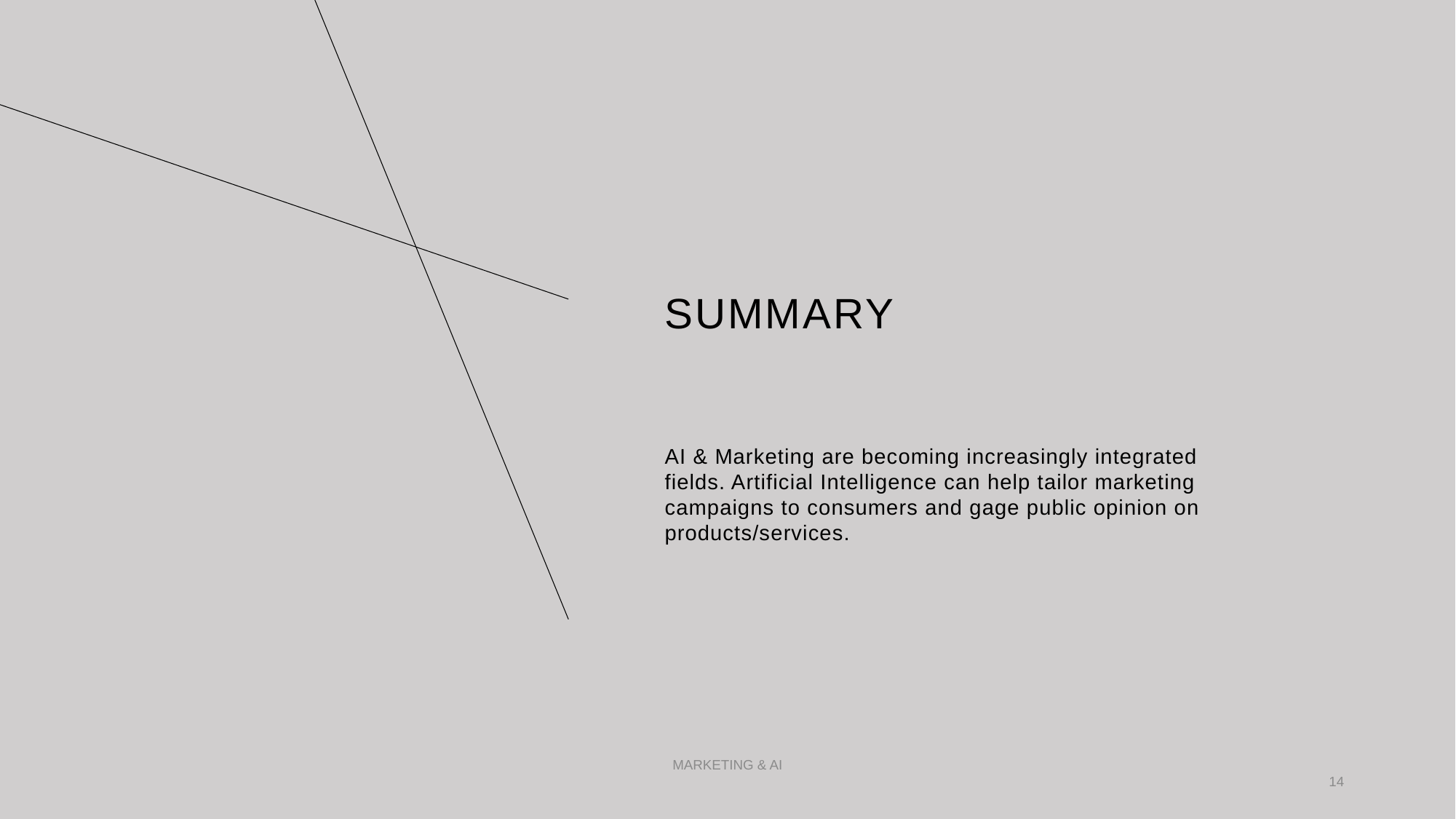

# SUMMARY
AI & Marketing are becoming increasingly integrated fields. Artificial Intelligence can help tailor marketing campaigns to consumers and gage public opinion on products/services.
MARKETING & AI

14